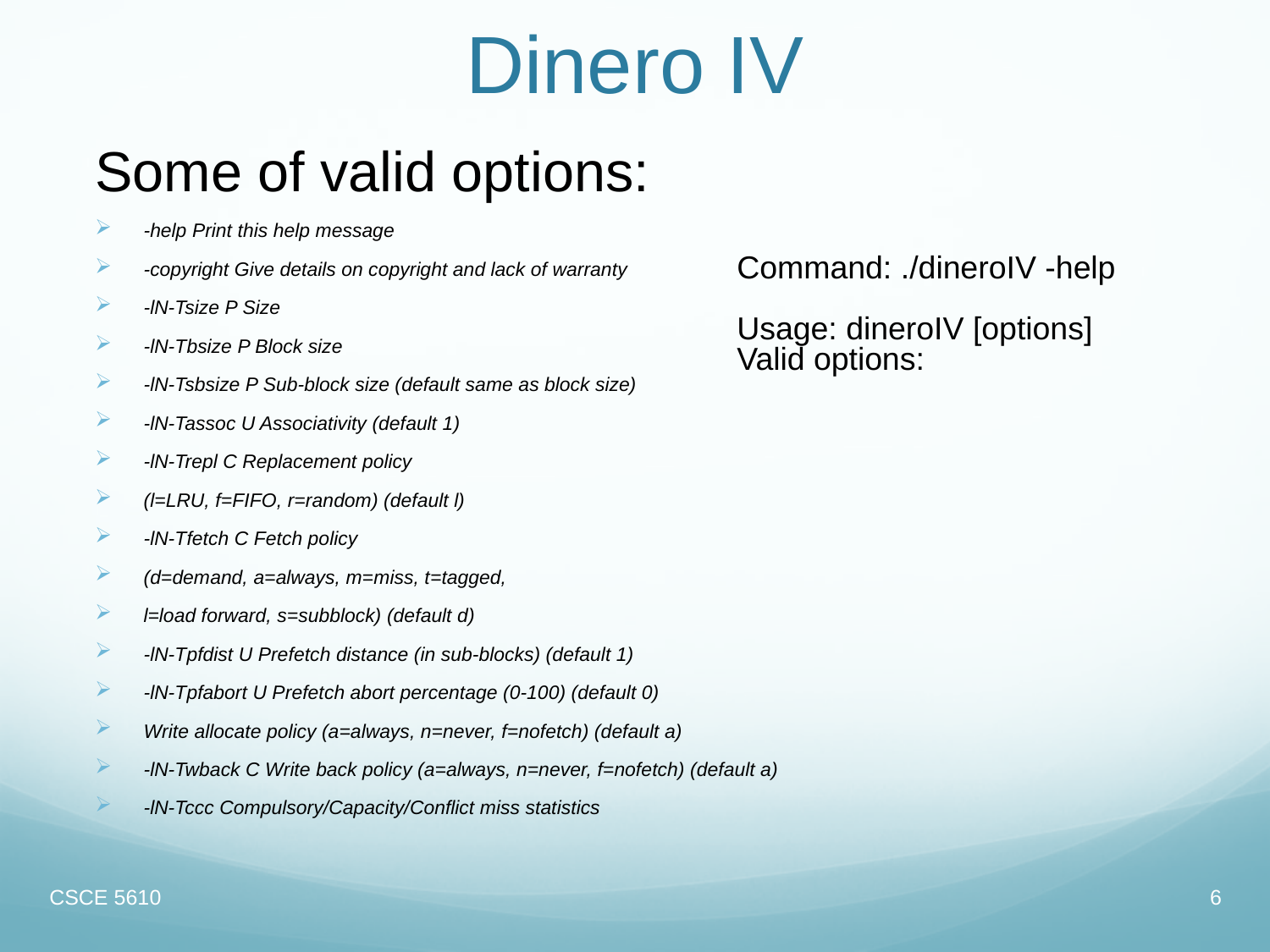

# Dinero IV
Some of valid options:
-help Print this help message
-copyright Give details on copyright and lack of warranty
-lN-Tsize P Size
-lN-Tbsize P Block size
-lN-Tsbsize P Sub-block size (default same as block size)
-lN-Tassoc U Associativity (default 1)
-lN-Trepl C Replacement policy
(l=LRU, f=FIFO, r=random) (default l)
-lN-Tfetch C Fetch policy
(d=demand, a=always, m=miss, t=tagged,
l=load forward, s=subblock) (default d)
-lN-Tpfdist U Prefetch distance (in sub-blocks) (default 1)
-lN-Tpfabort U Prefetch abort percentage (0-100) (default 0)
Write allocate policy (a=always, n=never, f=nofetch) (default a)
-lN-Twback C Write back policy (a=always, n=never, f=nofetch) (default a)
-lN-Tccc Compulsory/Capacity/Conflict miss statistics
Command: ./dineroIV -help

Usage: dineroIV [options]
Valid options:
CSCE 5610
6